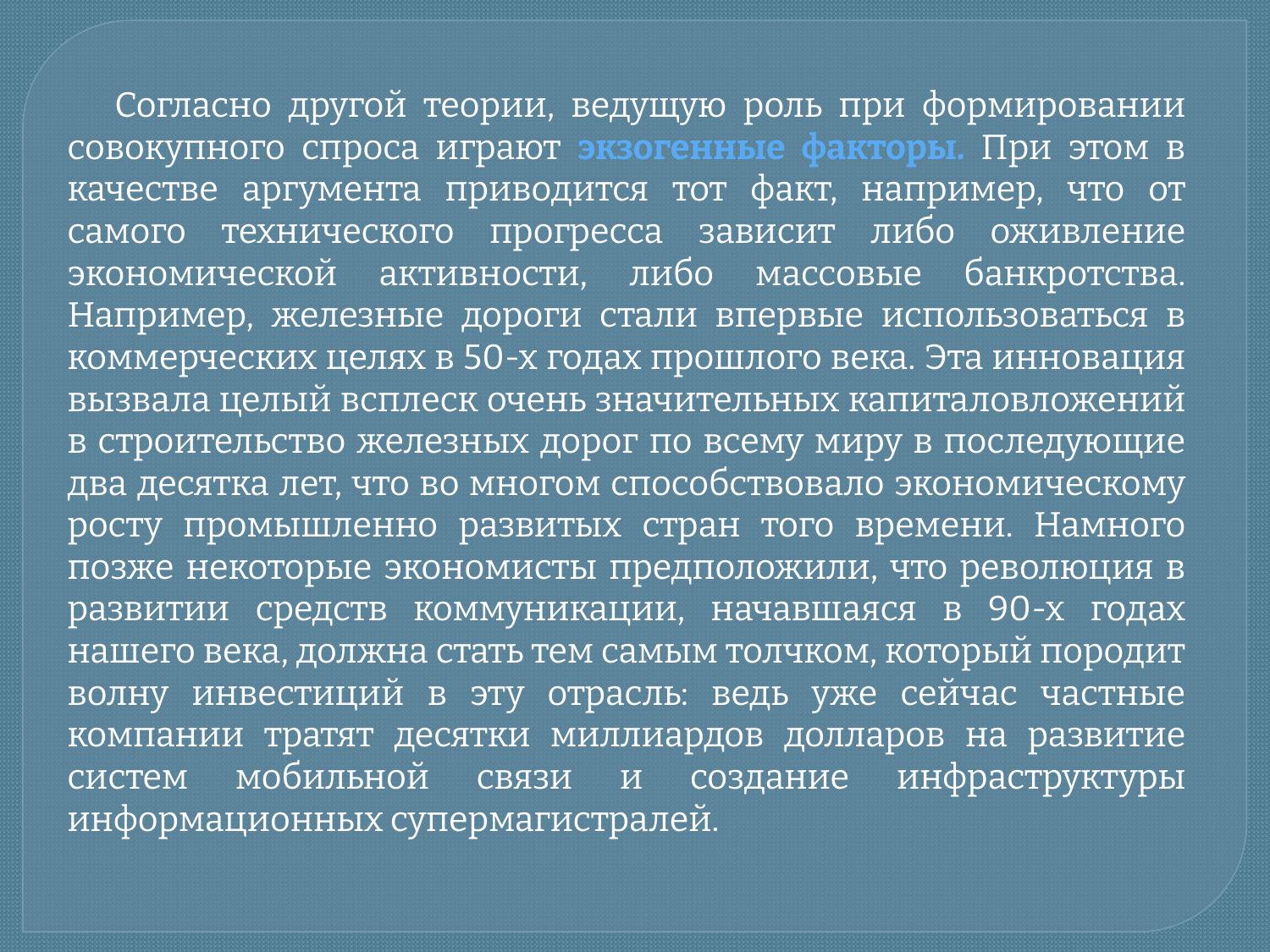

Согласно другой теории, ведущую роль при формировании совокупного спроса играют экзогенные факторы. При этом в качестве аргумента приводится тот факт, например, что от самого технического прогресса зависит либо оживление экономической активности, либо массовые банкротства. Например, железные дороги стали впервые использоваться в коммерческих целях в 50-х годах прошлого века. Эта инновация вызвала целый всплеск очень значительных капиталовложений в строительство железных дорог по всему миру в последующие два десятка лет, что во многом способствовало экономическому росту промышленно развитых стран того времени. Намного позже некоторые экономисты предположили, что революция в развитии средств коммуникации, начавшаяся в 90-х годах нашего века, должна стать тем самым толчком, который породит волну инвестиций в эту отрасль: ведь уже сейчас частные компании тратят десятки миллиардов долларов на развитие систем мобильной связи и создание инфраструктуры информационных супермагистралей.